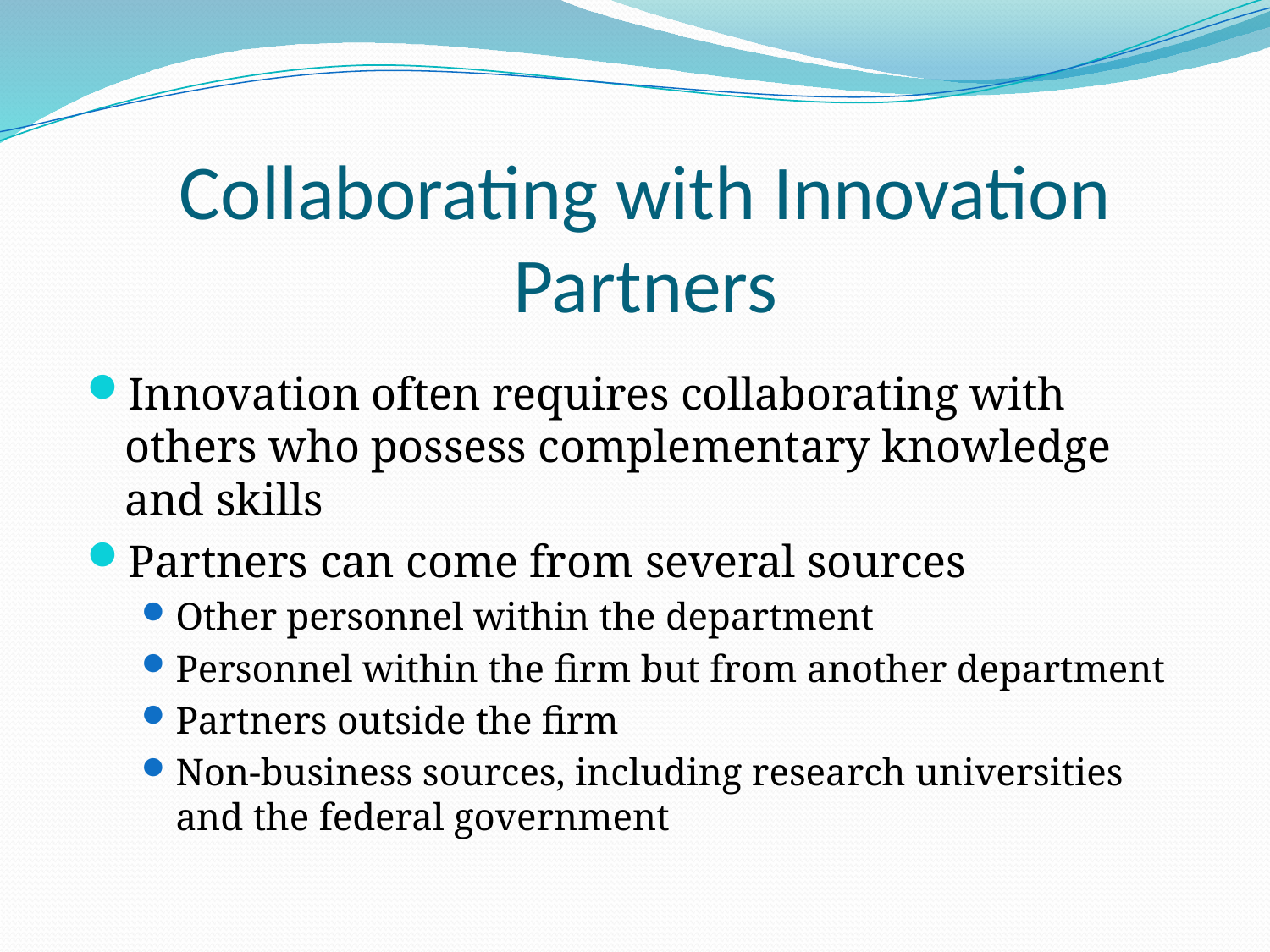

# Collaborating with Innovation Partners
Innovation often requires collaborating with others who possess complementary knowledge and skills
Partners can come from several sources
Other personnel within the department
Personnel within the firm but from another department
Partners outside the firm
Non-business sources, including research universities and the federal government